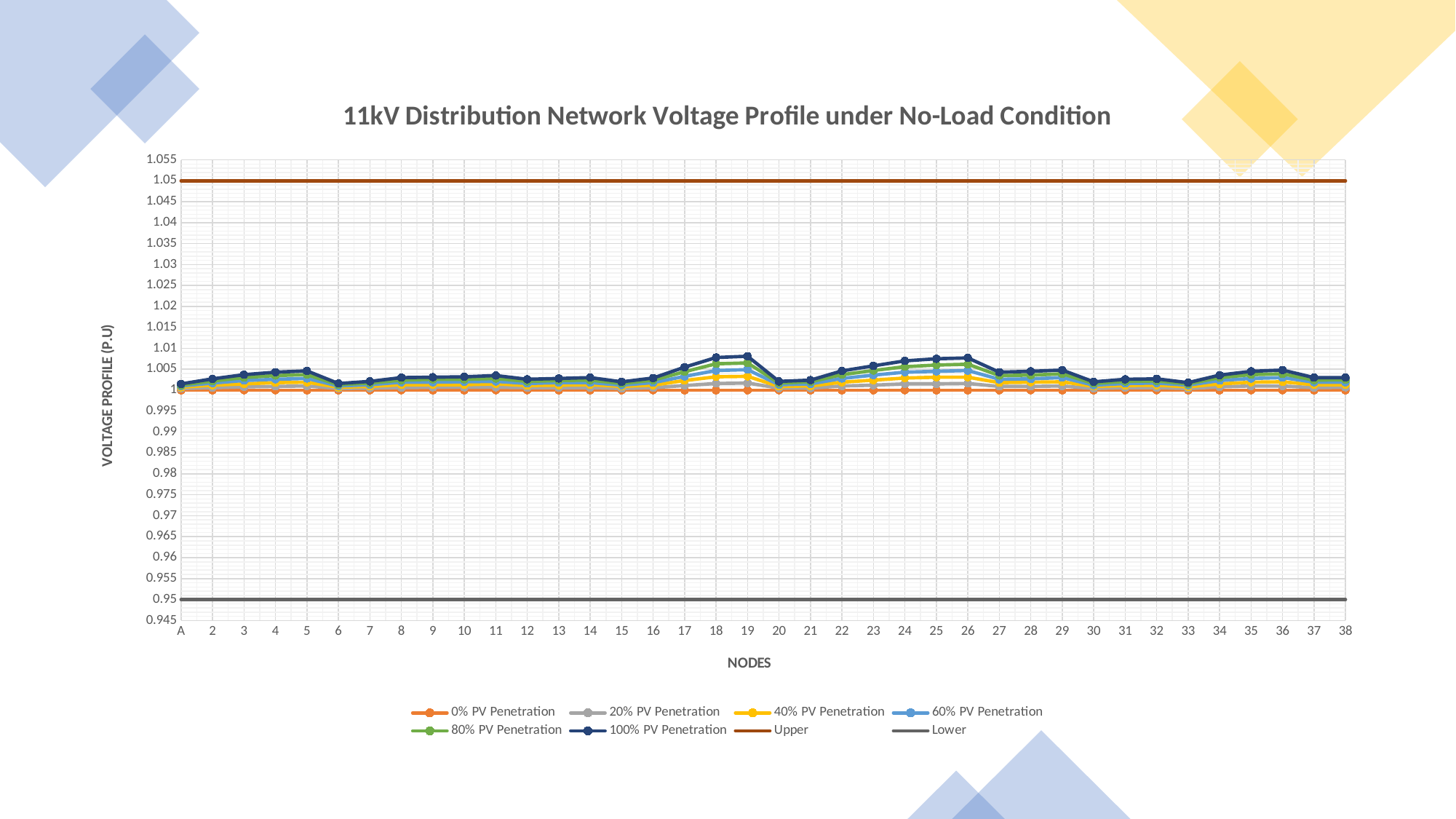

### Chart: 11kV Distribution Network Voltage Profile under No-Load Condition

| Category | 0% PV Penetration | 20% PV Penetration | 40% PV Penetration | 60% PV Penetration | 80% PV Penetration | 100% PV Penetration | Upper | Lower |
|---|---|---|---|---|---|---|---|---|
| A | 1.0 | 1.0004 | 1.0007 | 1.001 | 1.0012 | 1.0015 | 1.05 | 0.95 |
| 2 | 1.0 | 1.0006 | 1.0012 | 1.0017 | 1.0022 | 1.0027 | 1.05 | 0.95 |
| 3 | 1.0 | 1.0008 | 1.0015 | 1.0023 | 1.003 | 1.0037 | 1.05 | 0.95 |
| 4 | 1.0 | 1.0009 | 1.0018 | 1.0026 | 1.0035 | 1.0043 | 1.05 | 0.95 |
| 5 | 1.0 | 1.001 | 1.0019 | 1.0028 | 1.0037 | 1.0046 | 1.05 | 0.95 |
| 6 | 1.0 | 1.0004 | 1.0007 | 1.001 | 1.0013 | 1.0016 | 1.05 | 0.95 |
| 7 | 1.0 | 1.0005 | 1.0009 | 1.0013 | 1.0017 | 1.0021 | 1.05 | 0.95 |
| 8 | 1.0 | 1.0006 | 1.0013 | 1.0019 | 1.0024 | 1.003 | 1.05 | 0.95 |
| 9 | 1.0 | 1.0007 | 1.0013 | 1.0019 | 1.0026 | 1.0031 | 1.05 | 0.95 |
| 10 | 1.0 | 1.0007 | 1.0013 | 1.002 | 1.0026 | 1.0032 | 1.05 | 0.95 |
| 11 | 1.0 | 1.0007 | 1.0015 | 1.0021 | 1.0028 | 1.0035 | 1.05 | 0.95 |
| 12 | 1.0 | 1.0006 | 1.0011 | 1.0016 | 1.0021 | 1.0026 | 1.05 | 0.95 |
| 13 | 1.0 | 1.0006 | 1.0012 | 1.0018 | 1.0023 | 1.0028 | 1.05 | 0.95 |
| 14 | 1.0 | 1.0006 | 1.0013 | 1.0018 | 1.0024 | 1.003 | 1.05 | 0.95 |
| 15 | 1.0 | 1.0004 | 1.0009 | 1.0012 | 1.0016 | 1.002 | 1.05 | 0.95 |
| 16 | 1.0 | 1.0006 | 1.0012 | 1.0018 | 1.0024 | 1.0029 | 1.05 | 0.95 |
| 17 | 1.0 | 1.0011 | 1.0023 | 1.0033 | 1.0044 | 1.0055 | 1.05 | 0.95 |
| 18 | 1.0 | 1.0016 | 1.0032 | 1.0047 | 1.0063 | 1.0078 | 1.05 | 0.95 |
| 19 | 1.0 | 1.0017 | 1.0033 | 1.0049 | 1.0065 | 1.0081 | 1.05 | 0.95 |
| 20 | 1.0 | 1.0005 | 1.0009 | 1.0013 | 1.0017 | 1.0021 | 1.05 | 0.95 |
| 21 | 1.0 | 1.0005 | 1.001 | 1.0015 | 1.002 | 1.0024 | 1.05 | 0.95 |
| 22 | 1.0 | 1.001 | 1.0019 | 1.0028 | 1.0037 | 1.0046 | 1.05 | 0.95 |
| 23 | 1.0 | 1.0012 | 1.0024 | 1.0036 | 1.0047 | 1.0058 | 1.05 | 0.95 |
| 24 | 1.0 | 1.0015 | 1.0029 | 1.0043 | 1.0056 | 1.007 | 1.05 | 0.95 |
| 25 | 1.0 | 1.0015 | 1.0031 | 1.0045 | 1.006 | 1.0075 | 1.05 | 0.95 |
| 26 | 1.0 | 1.0016 | 1.0031 | 1.0047 | 1.0062 | 1.0077 | 1.05 | 0.95 |
| 27 | 1.0 | 1.0009 | 1.0018 | 1.0026 | 1.0035 | 1.0043 | 1.05 | 0.95 |
| 28 | 1.0 | 1.0009 | 1.0019 | 1.0027 | 1.0036 | 1.0045 | 1.05 | 0.95 |
| 29 | 1.0 | 1.001 | 1.002 | 1.003 | 1.0039 | 1.0048 | 1.05 | 0.95 |
| 30 | 1.0 | 1.0004 | 1.0009 | 1.0012 | 1.0016 | 1.002 | 1.05 | 0.95 |
| 31 | 1.0 | 1.0006 | 1.0011 | 1.0016 | 1.0021 | 1.0026 | 1.05 | 0.95 |
| 32 | 1.0 | 1.0006 | 1.0012 | 1.0017 | 1.0022 | 1.0027 | 1.05 | 0.95 |
| 33 | 1.0 | 1.0004 | 1.0008 | 1.0012 | 1.0015 | 1.0018 | 1.05 | 0.95 |
| 34 | 1.0 | 1.0008 | 1.0015 | 1.0023 | 1.003 | 1.0036 | 1.05 | 0.95 |
| 35 | 1.0 | 1.001 | 1.0019 | 1.0028 | 1.0037 | 1.0045 | 1.05 | 0.95 |
| 36 | 1.0 | 1.001 | 1.002 | 1.003 | 1.0039 | 1.0048 | 1.05 | 0.95 |
| 37 | 1.0 | 1.0006 | 1.0013 | 1.0019 | 1.0024 | 1.003 | 1.05 | 0.95 |
| 38 | 1.0 | 1.0007 | 1.0013 | 1.0019 | 1.0025 | 1.003 | 1.05 | 0.95 |